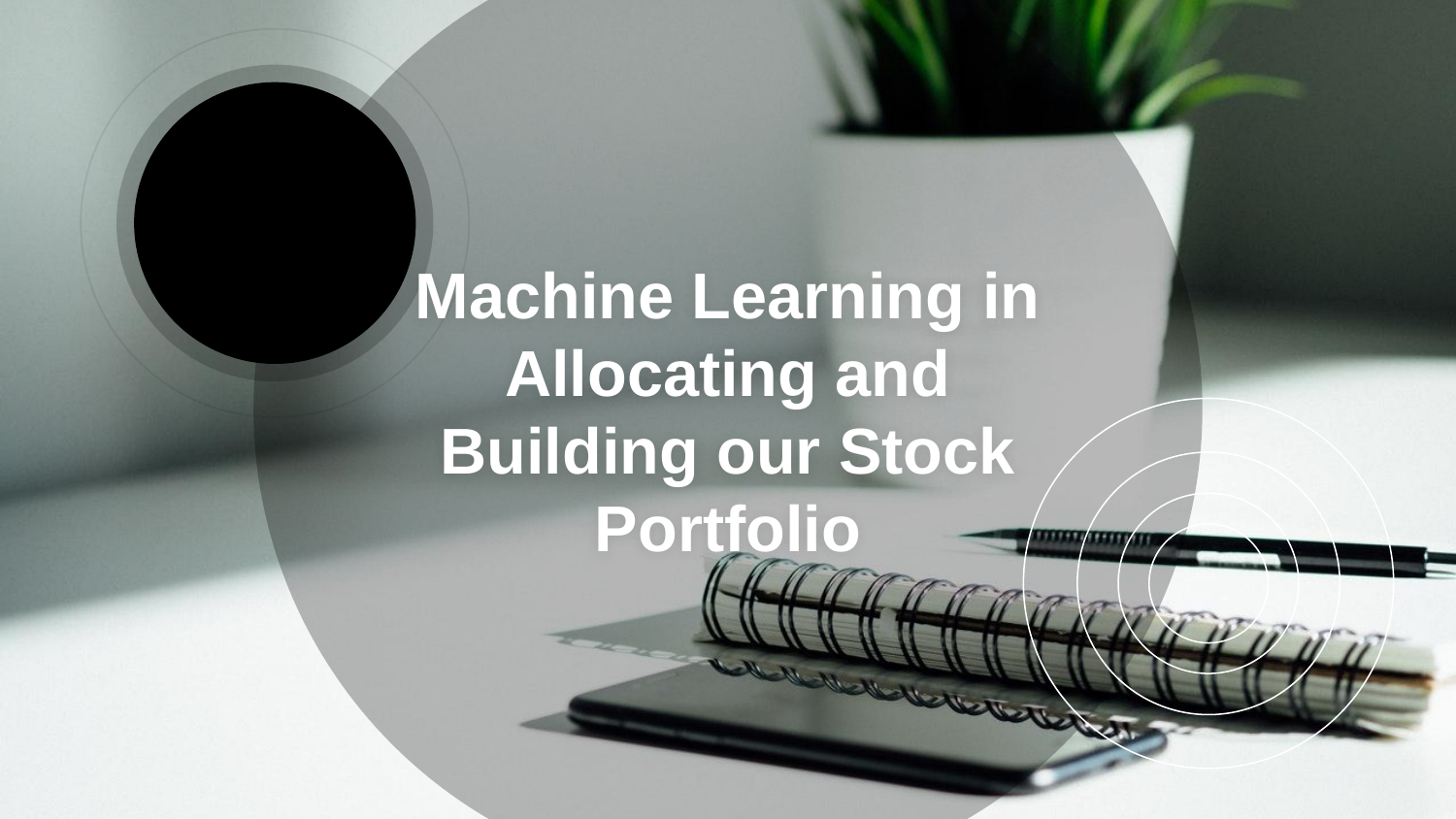

# Machine Learning in Allocating and Building our Stock Portfolio